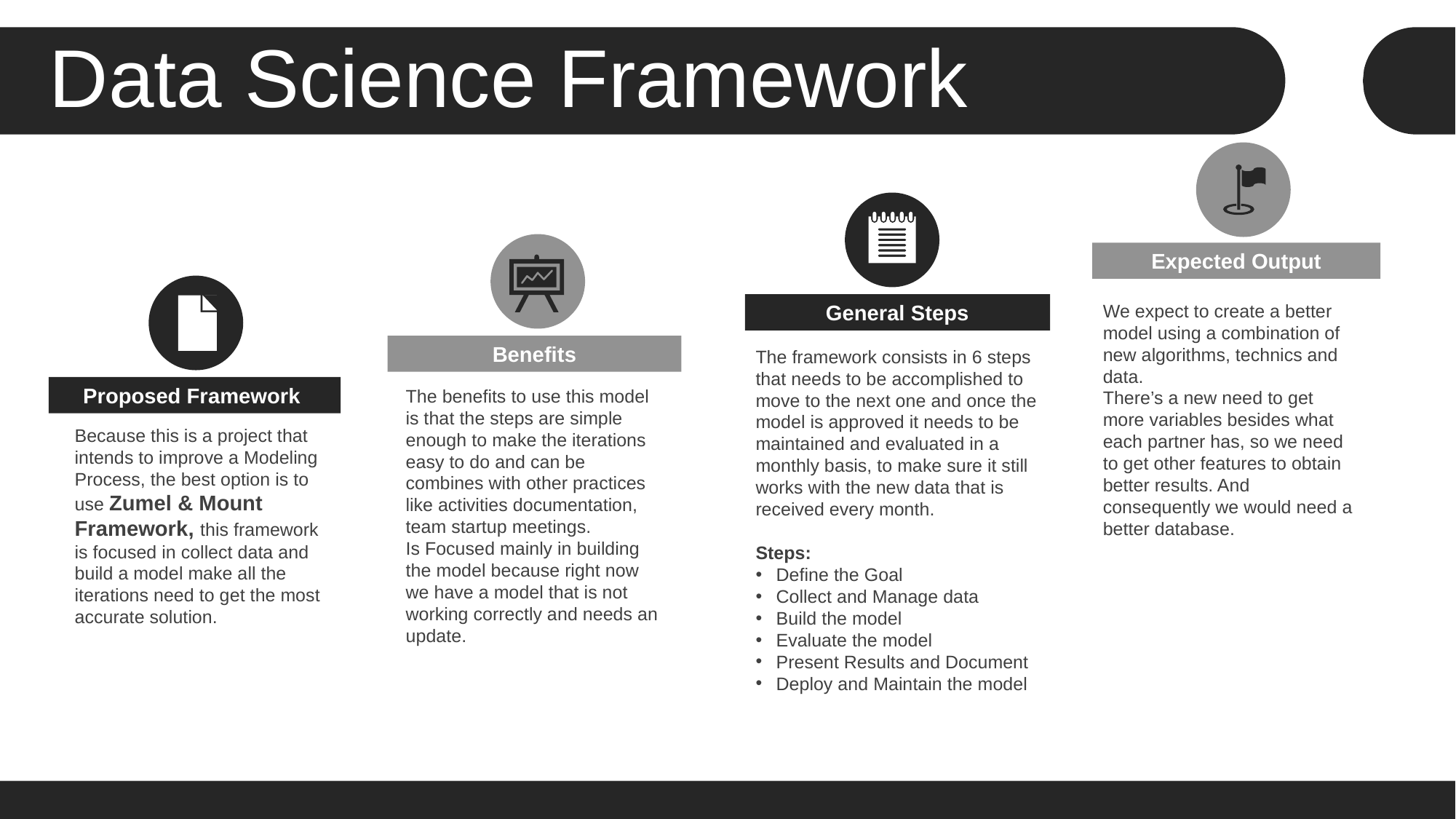

Data Science Framework

Expected Output

General Steps
We expect to create a better model using a combination of new algorithms, technics and data.
There’s a new need to get more variables besides what each partner has, so we need to get other features to obtain better results. And consequently we would need a better database.

Benefits
The framework consists in 6 steps that needs to be accomplished to move to the next one and once the model is approved it needs to be maintained and evaluated in a monthly basis, to make sure it still works with the new data that is received every month.

Steps:
Define the Goal
Collect and Manage data
Build the model
Evaluate the model
Present Results and Document
Deploy and Maintain the model
Proposed Framework
The benefits to use this model is that the steps are simple enough to make the iterations easy to do and can be combines with other practices like activities documentation, team startup meetings.
Is Focused mainly in building the model because right now we have a model that is not working correctly and needs an update.
Because this is a project that intends to improve a Modeling Process, the best option is to use Zumel & Mount Framework, this framework is focused in collect data and build a model make all the iterations need to get the most accurate solution.